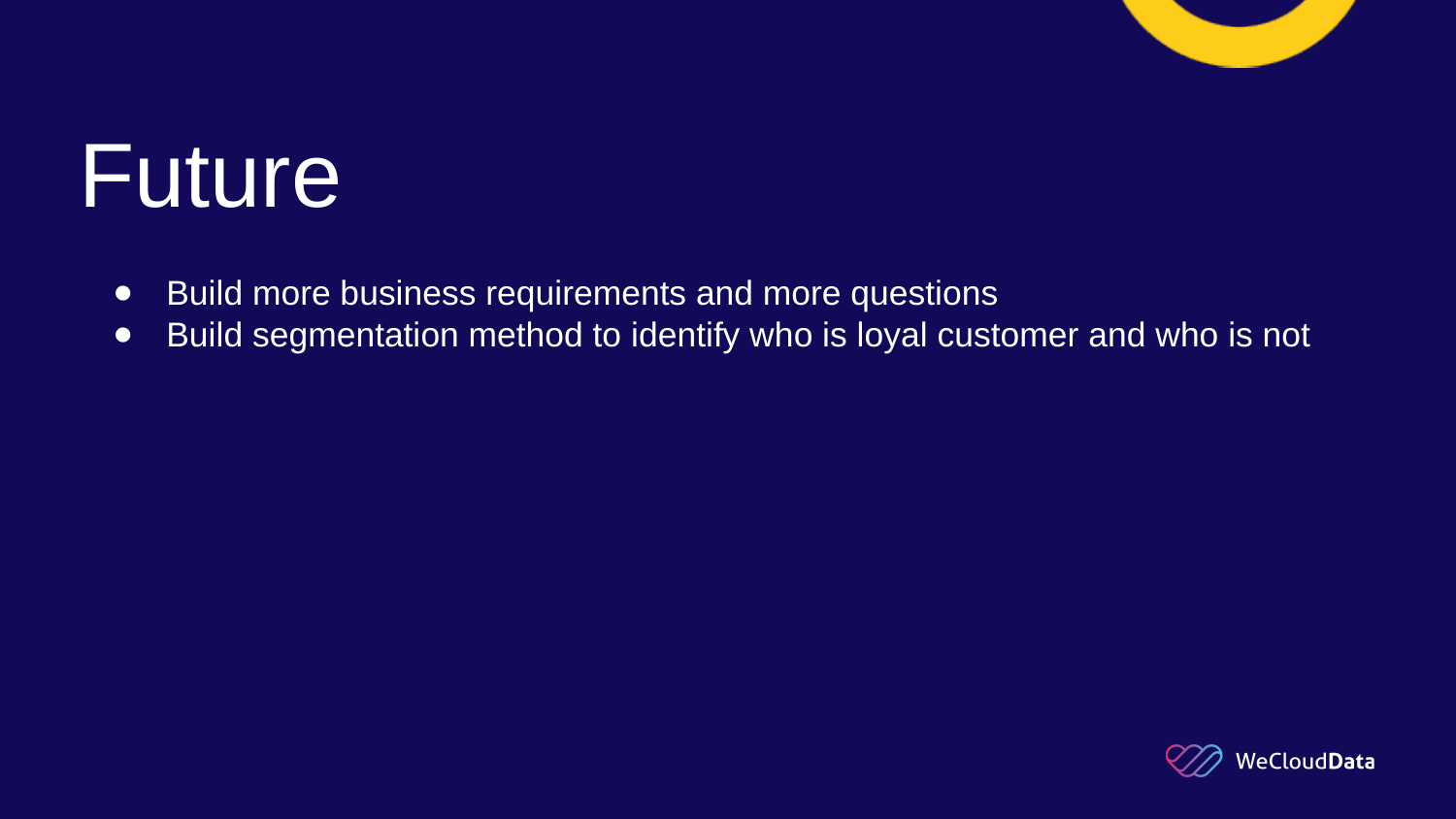

Future

Build more business requirements and more questions
Build segmentation method to identify who is loyal customer and who is not